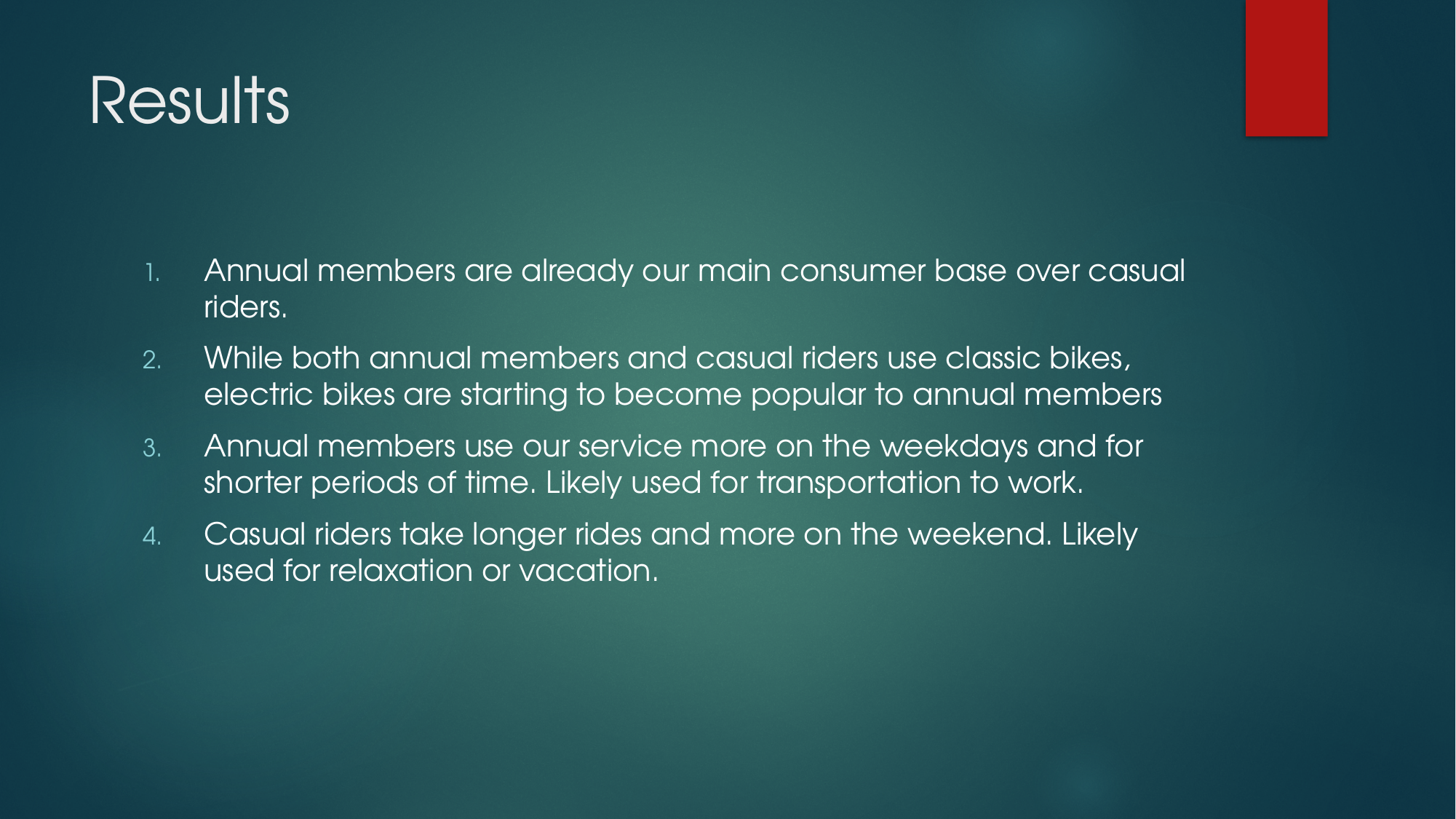

# Results
Annual members are already our main consumer base over casual riders.
While both annual members and casual riders use classic bikes, electric bikes are starting to become popular to annual members
Annual members use our service more on the weekdays and for shorter periods of time. Likely used for transportation to work.
Casual riders take longer rides and more on the weekend. Likely used for relaxation or vacation.